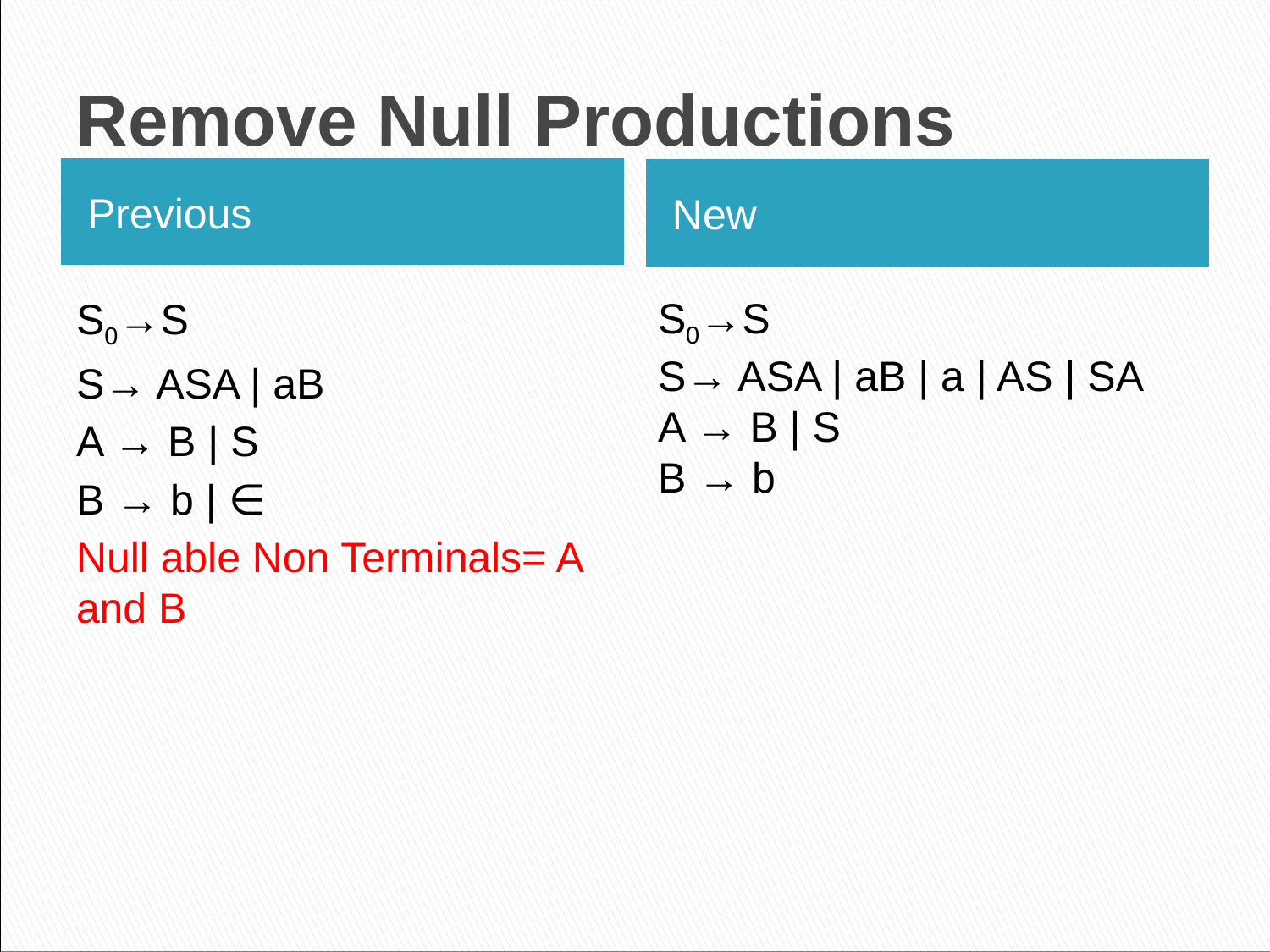

# Remove Null Productions
Previous
New
S0→S
S→ ASA | aB | a | AS | SA
A → B | S
B → b
S0→S
S→ ASA | aB
A → B | S
B → b | ∈
Null able Non Terminals= A and B